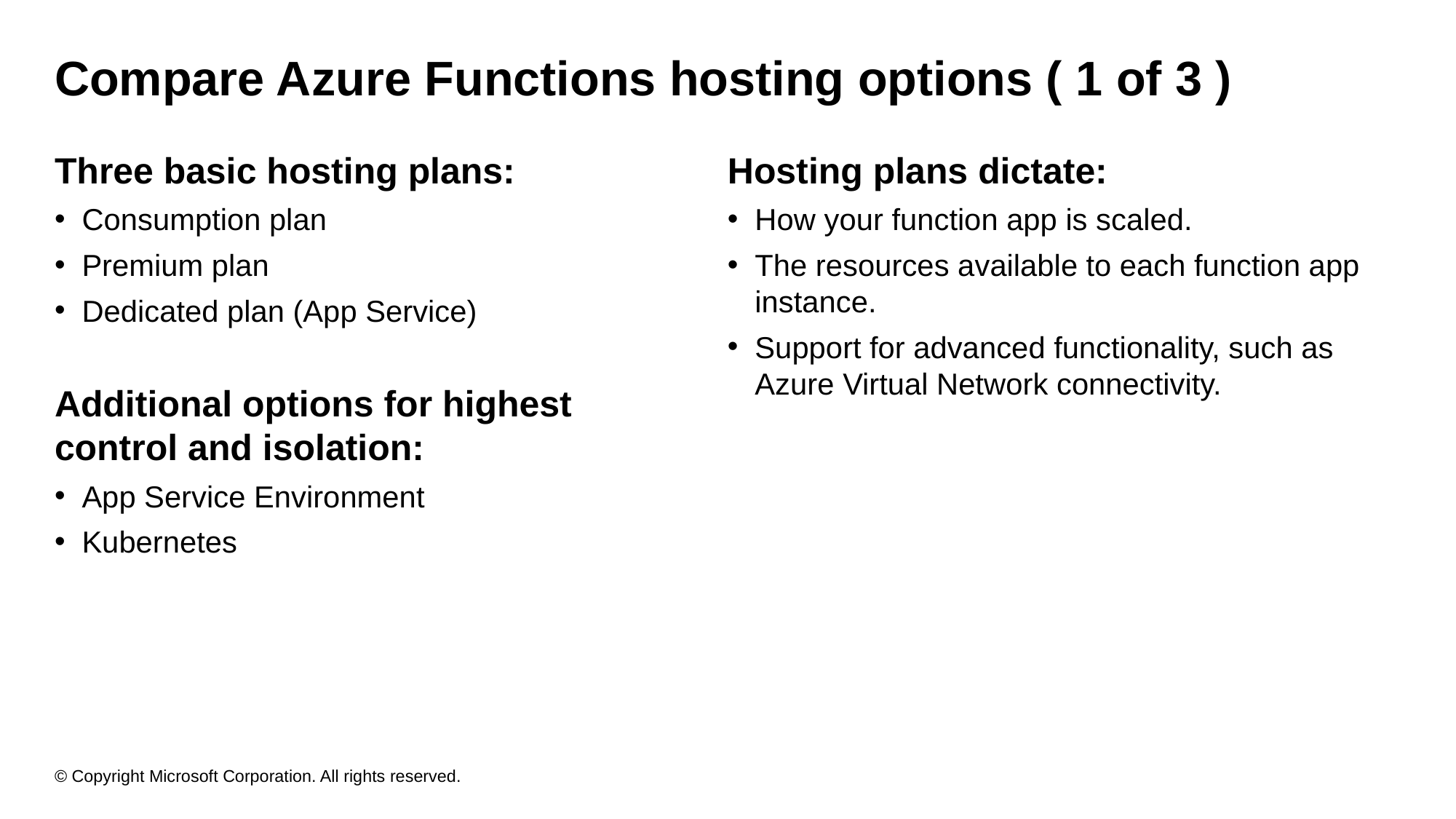

# Compare Azure Functions hosting options ( 1 of 3 )
Three basic hosting plans:
Consumption plan
Premium plan
Dedicated plan (App Service)

Additional options for highest control and isolation:
App Service Environment
Kubernetes

Hosting plans dictate:
How your function app is scaled.
The resources available to each function app instance.
Support for advanced functionality, such as Azure Virtual Network connectivity.